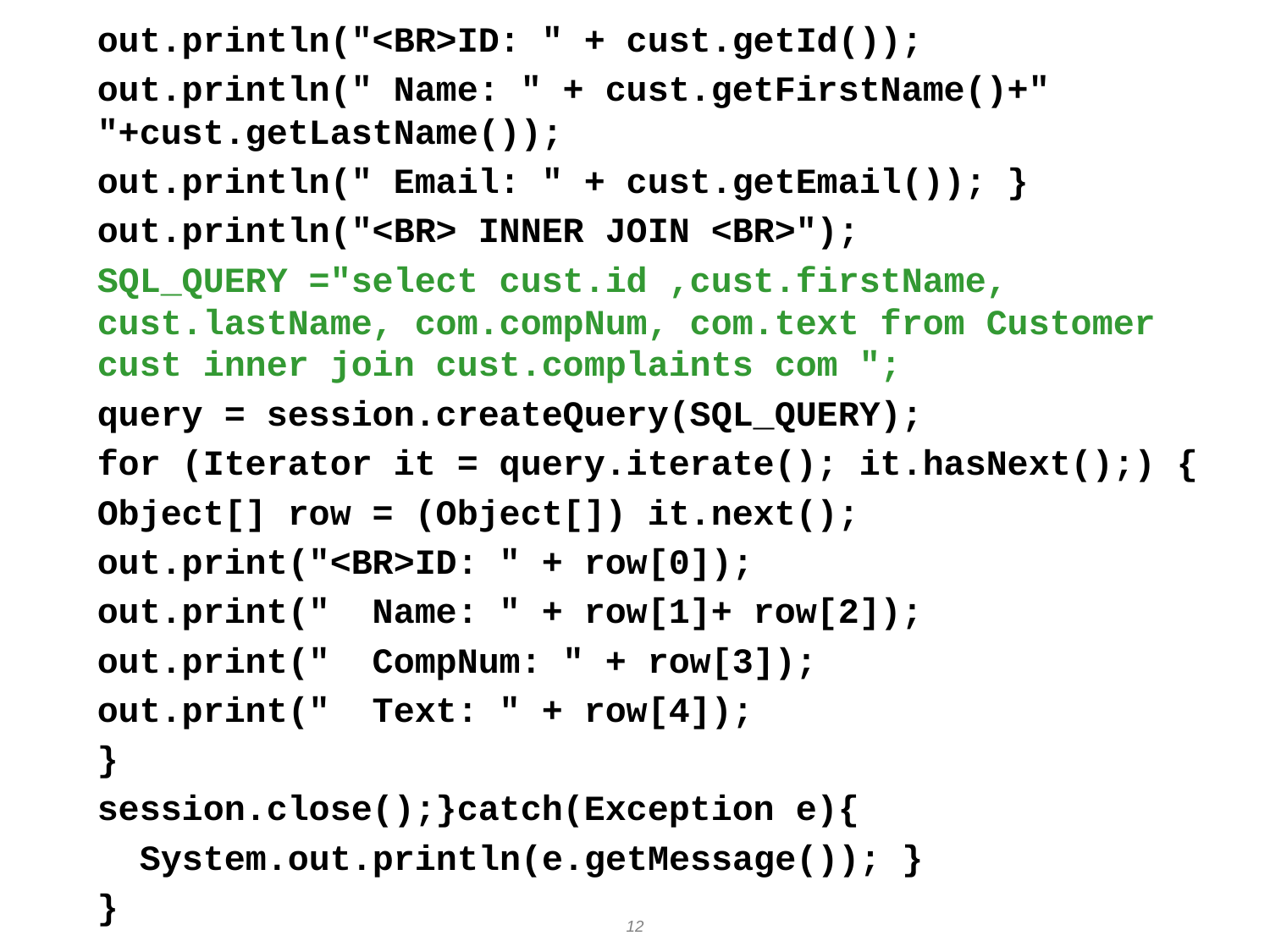

out.println("<BR>ID: " + cust.getId());
out.println(" Name: " + cust.getFirstName()+" "+cust.getLastName());
out.println(" Email: " + cust.getEmail()); }
out.println("<BR> INNER JOIN <BR>");
SQL_QUERY ="select cust.id ,cust.firstName, cust.lastName, com.compNum, com.text from Customer cust inner join cust.complaints com ";
query = session.createQuery(SQL_QUERY);
for (Iterator it = query.iterate(); it.hasNext();) {
Object[] row = (Object[]) it.next();
out.print("<BR>ID: " + row[0]);
out.print("  Name: " + row[1]+ row[2]);
out.print("  CompNum: " + row[3]);
out.print("  Text: " + row[4]);
}
session.close();}catch(Exception e){
  System.out.println(e.getMessage()); }
}
12